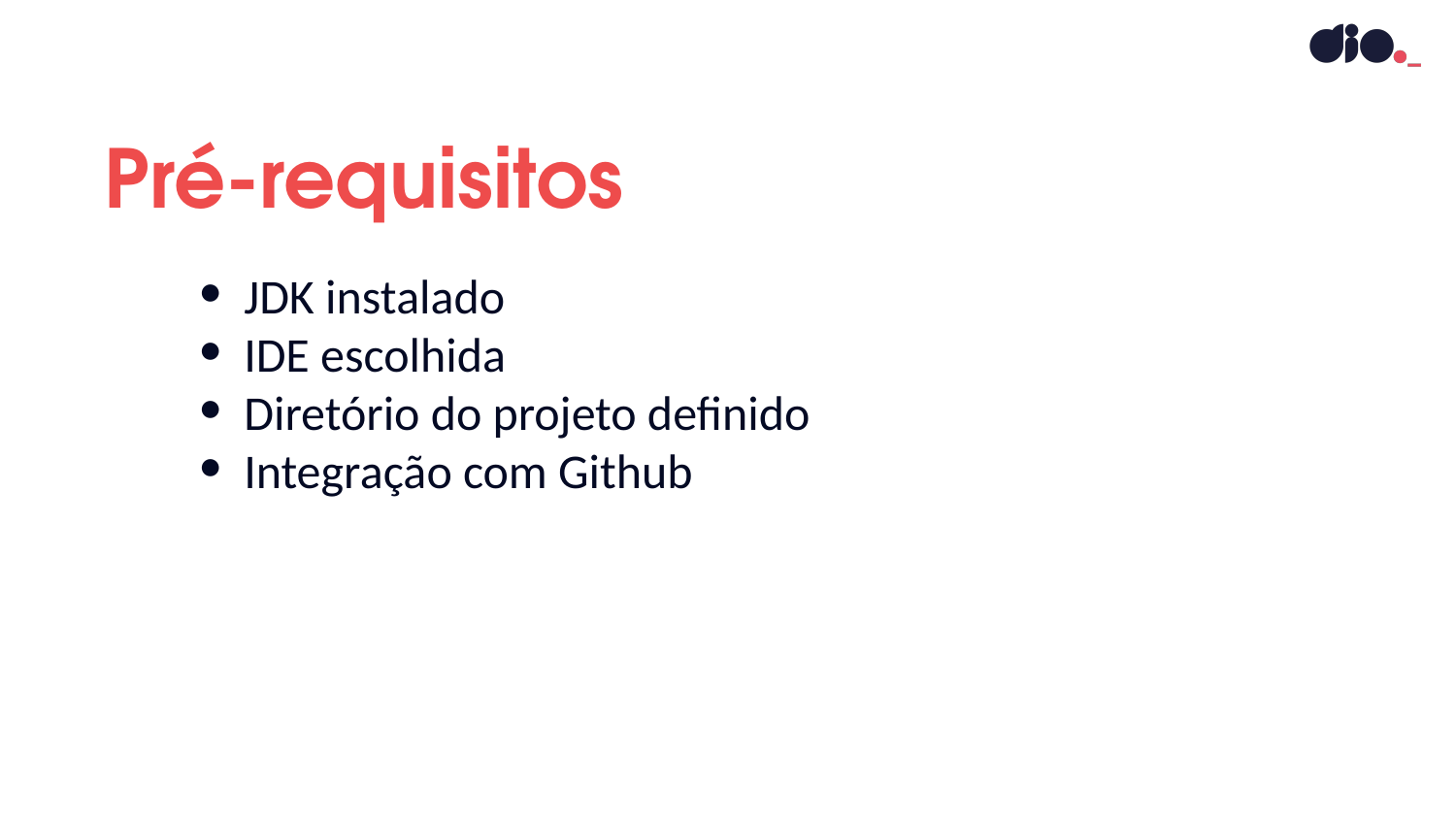

JDK instalado
IDE escolhida
Diretório do projeto definido
Integração com Github

Pré-requisitos